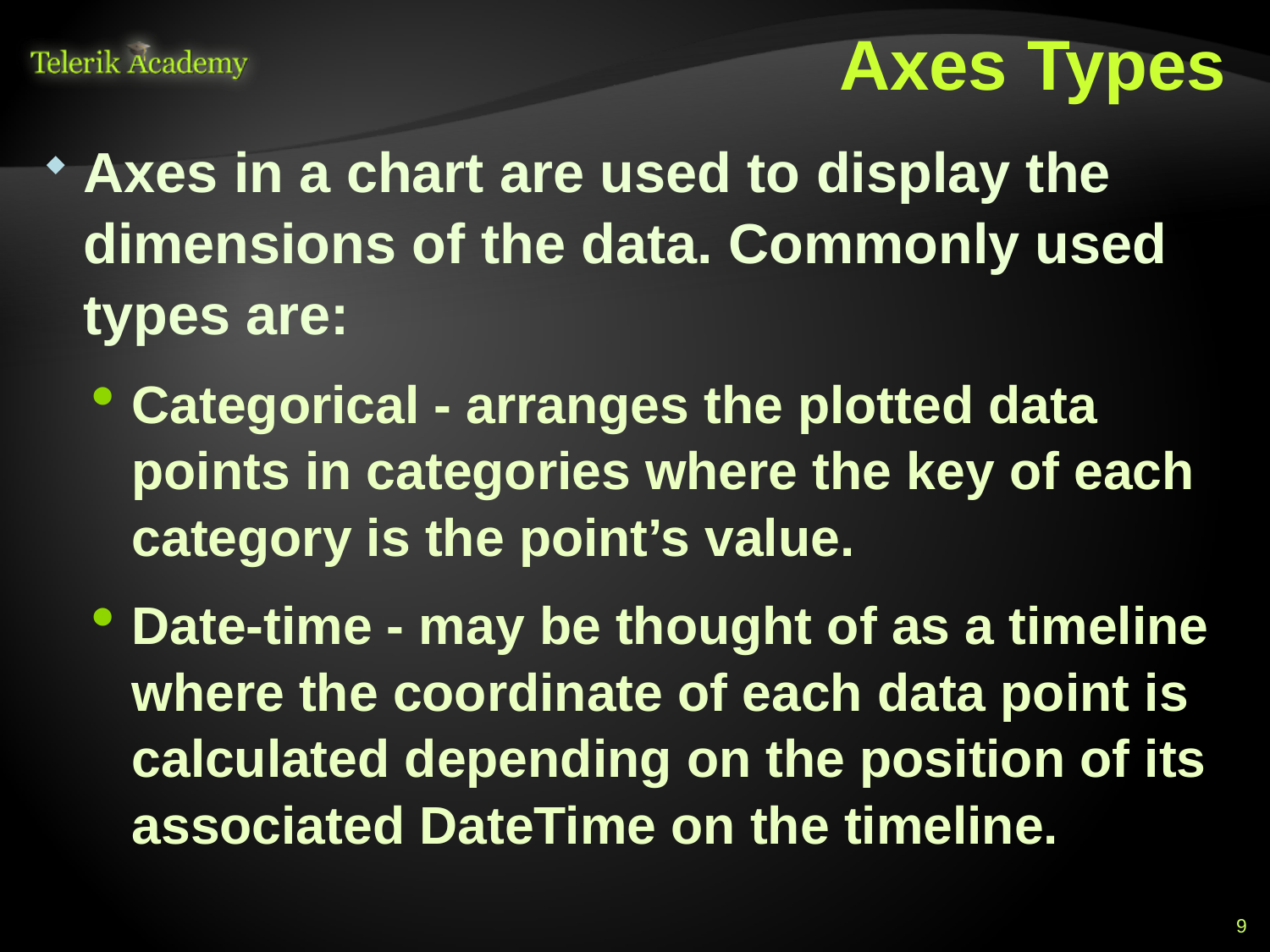

# Axes Types
Axes in a chart are used to display the dimensions of the data. Commonly used types are:
Categorical - arranges the plotted data points in categories where the key of each category is the point’s value.
Date-time - may be thought of as a timeline where the coordinate of each data point is calculated depending on the position of its associated DateTime on the timeline.
9